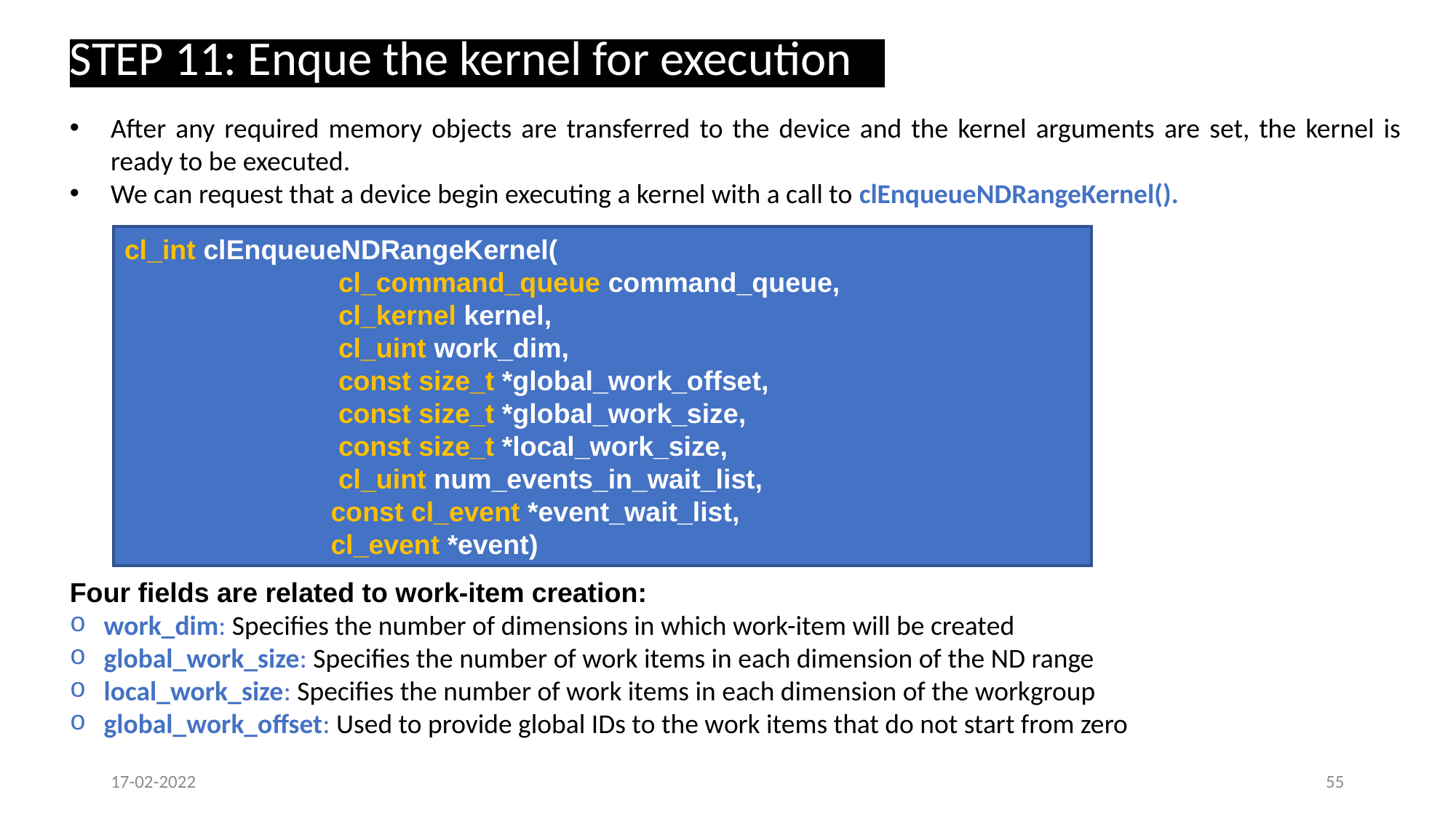

STEP 11: Enque the kernel for execution
After any required memory objects are transferred to the device and the kernel arguments are set, the kernel is ready to be executed.
We can request that a device begin executing a kernel with a call to clEnqueueNDRangeKernel().

Four fields are related to work-item creation:
work_dim: Specifies the number of dimensions in which work-item will be created
global_work_size: Specifies the number of work items in each dimension of the ND range
local_work_size: Specifies the number of work items in each dimension of the workgroup
global_work_offset: Used to provide global IDs to the work items that do not start from zero

cl_int clEnqueueNDRangeKernel(
                            cl_command_queue command_queue,
                            cl_kernel kernel,
                            cl_uint work_dim,
                            const size_t *global_work_offset,
                            const size_t *global_work_size,
                            const size_t *local_work_size,
                            cl_uint num_events_in_wait_list,
                           const cl_event *event_wait_list,
                           cl_event *event)
17-02-2022
55